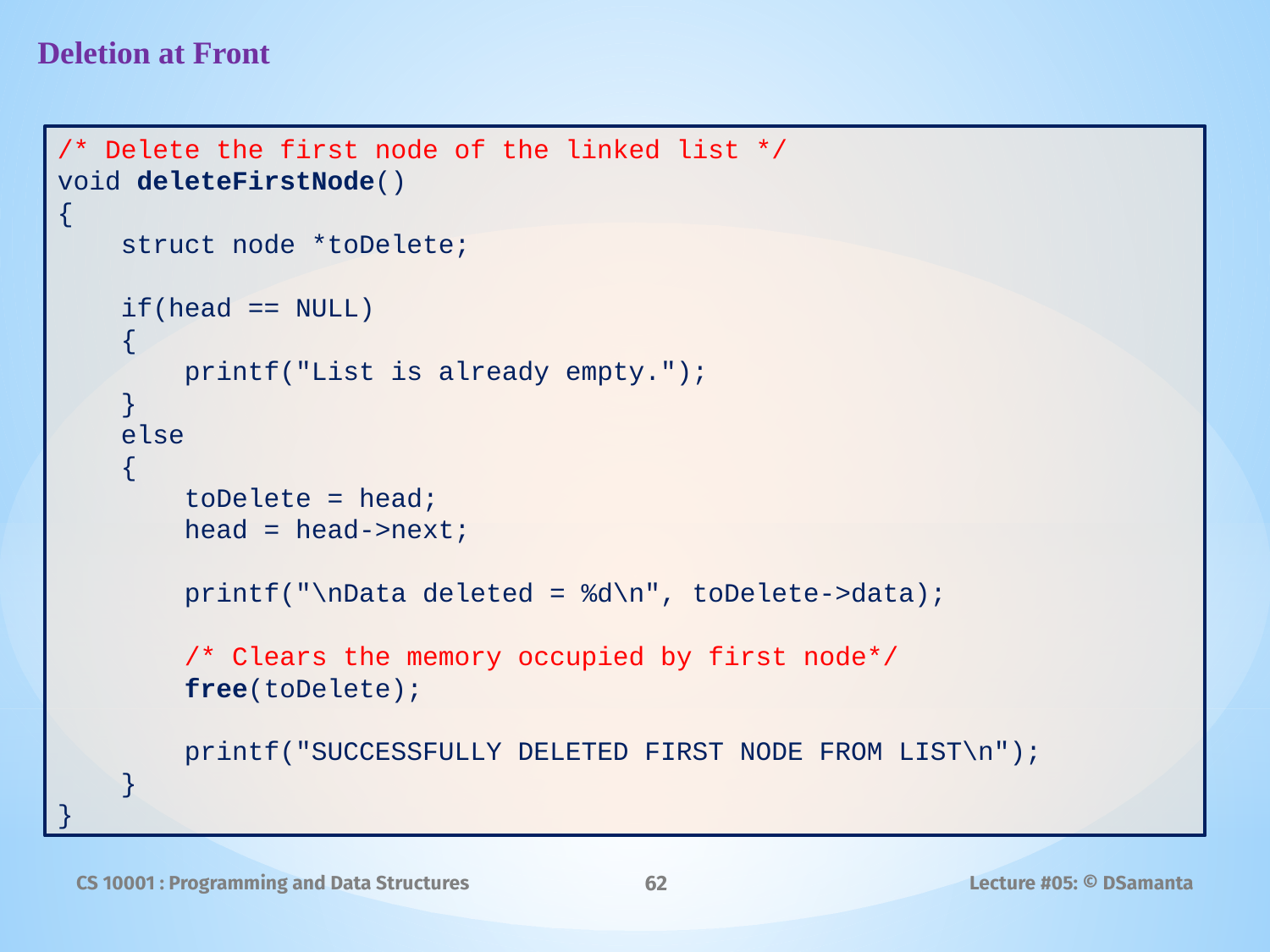

# Deletion at Front
/* Delete the first node of the linked list */
void deleteFirstNode()
{
    struct node *toDelete;

    if(head == NULL)
    {
        printf("List is already empty.");
    }
    else
    {
        toDelete = head;
        head = head->next;

        printf("\nData deleted = %d\n", toDelete->data);

        /* Clears the memory occupied by first node*/
        free(toDelete);

        printf("SUCCESSFULLY DELETED FIRST NODE FROM LIST\n");
    }
}
CS 10001 : Programming and Data Structures
62
Lecture #05: © DSamanta